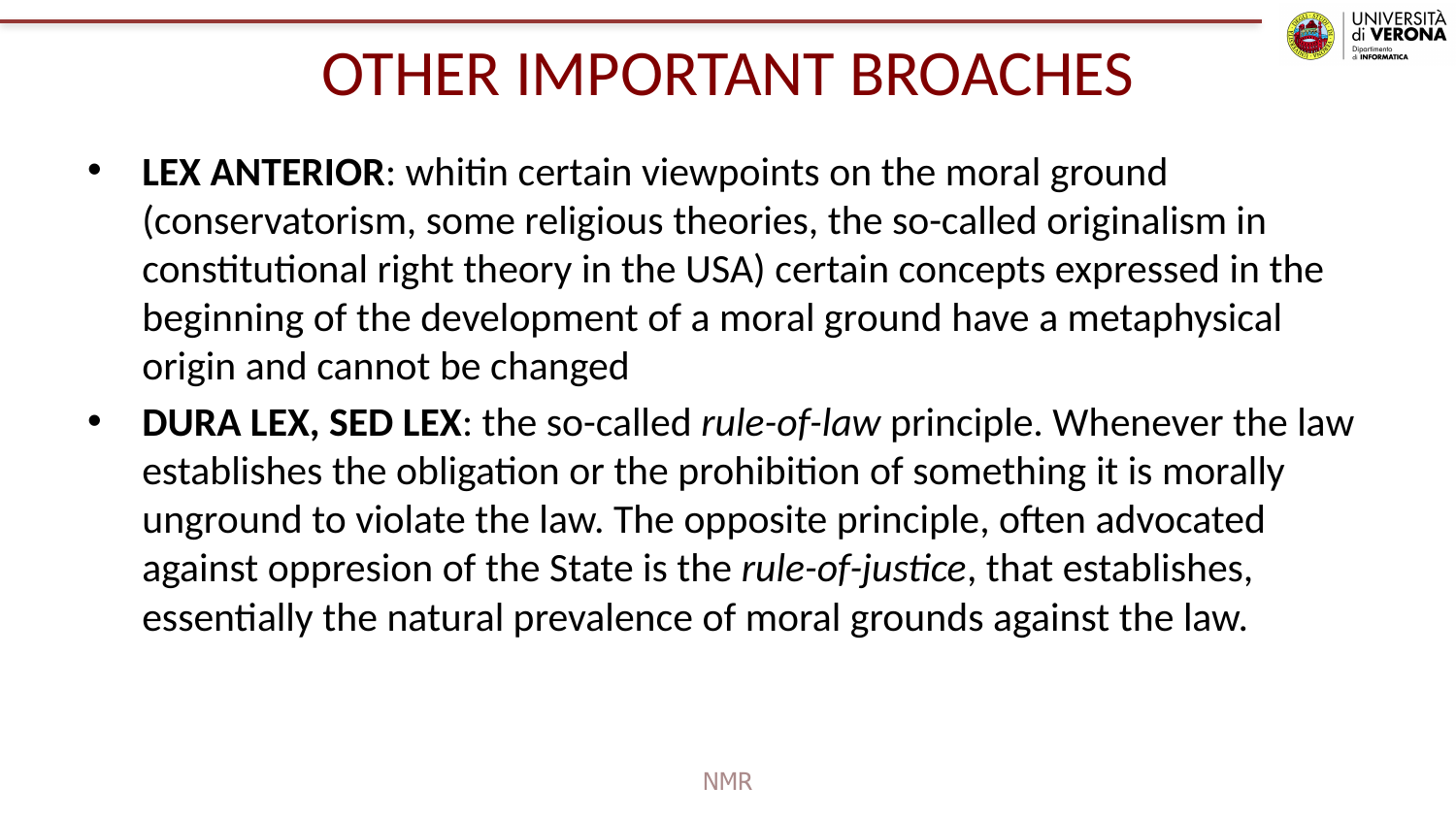

# OTHER IMPORTANT BROACHES
LEX ANTERIOR: whitin certain viewpoints on the moral ground (conservatorism, some religious theories, the so-called originalism in constitutional right theory in the USA) certain concepts expressed in the beginning of the development of a moral ground have a metaphysical origin and cannot be changed
DURA LEX, SED LEX: the so-called rule-of-law principle. Whenever the law establishes the obligation or the prohibition of something it is morally unground to violate the law. The opposite principle, often advocated against oppresion of the State is the rule-of-justice, that establishes, essentially the natural prevalence of moral grounds against the law.
NMR